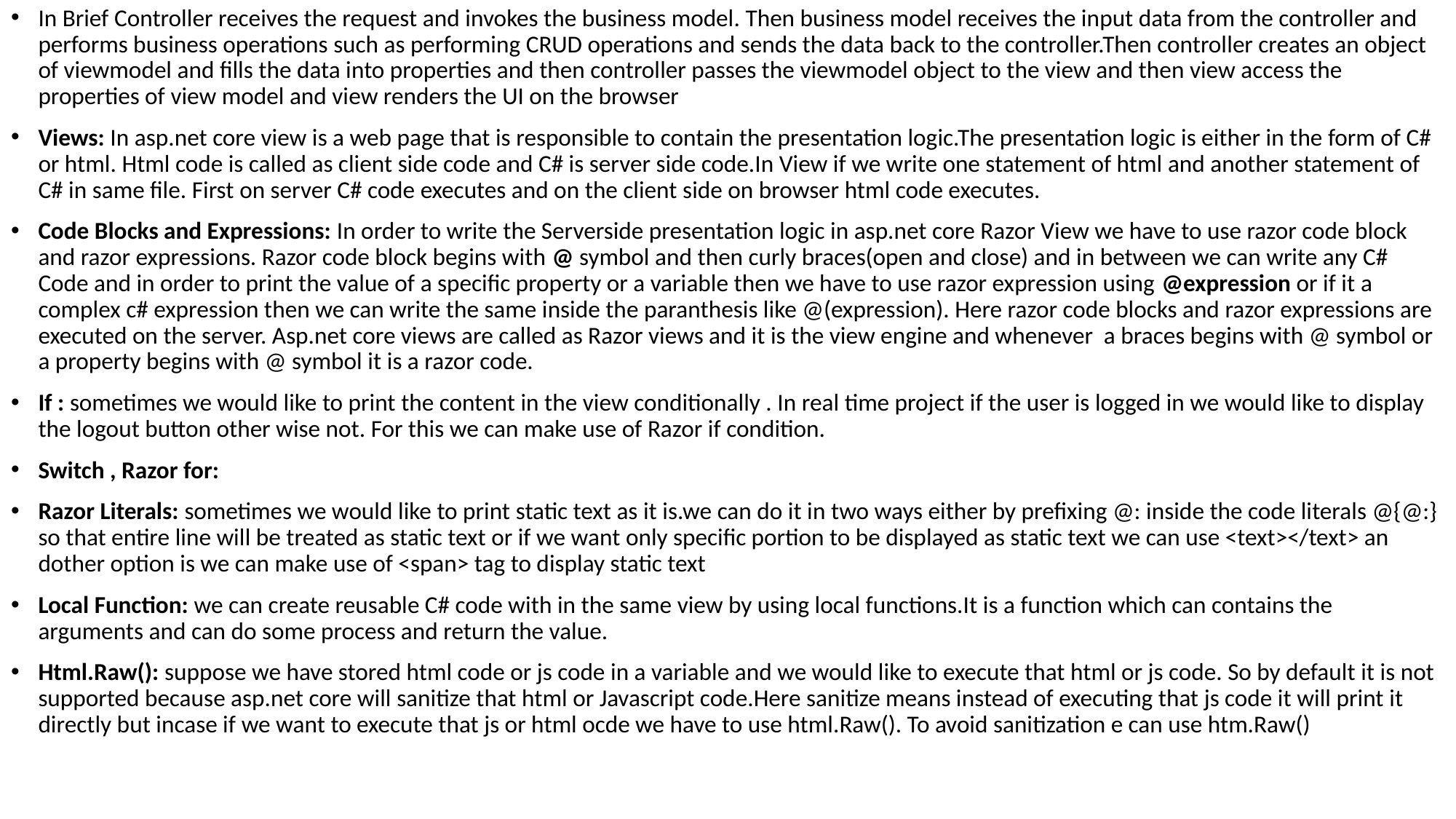

In Brief Controller receives the request and invokes the business model. Then business model receives the input data from the controller and performs business operations such as performing CRUD operations and sends the data back to the controller.Then controller creates an object of viewmodel and fills the data into properties and then controller passes the viewmodel object to the view and then view access the properties of view model and view renders the UI on the browser
Views: In asp.net core view is a web page that is responsible to contain the presentation logic.The presentation logic is either in the form of C# or html. Html code is called as client side code and C# is server side code.In View if we write one statement of html and another statement of C# in same file. First on server C# code executes and on the client side on browser html code executes.
Code Blocks and Expressions: In order to write the Serverside presentation logic in asp.net core Razor View we have to use razor code block and razor expressions. Razor code block begins with @ symbol and then curly braces(open and close) and in between we can write any C# Code and in order to print the value of a specific property or a variable then we have to use razor expression using @expression or if it a complex c# expression then we can write the same inside the paranthesis like @(expression). Here razor code blocks and razor expressions are executed on the server. Asp.net core views are called as Razor views and it is the view engine and whenever  a braces begins with @ symbol or a property begins with @ symbol it is a razor code.
If : sometimes we would like to print the content in the view conditionally . In real time project if the user is logged in we would like to display the logout button other wise not. For this we can make use of Razor if condition.
Switch , Razor for:
Razor Literals: sometimes we would like to print static text as it is.we can do it in two ways either by prefixing @: inside the code literals @{@:} so that entire line will be treated as static text or if we want only specific portion to be displayed as static text we can use <text></text> an dother option is we can make use of <span> tag to display static text
Local Function: we can create reusable C# code with in the same view by using local functions.It is a function which can contains the arguments and can do some process and return the value.
Html.Raw(): suppose we have stored html code or js code in a variable and we would like to execute that html or js code. So by default it is not supported because asp.net core will sanitize that html or Javascript code.Here sanitize means instead of executing that js code it will print it directly but incase if we want to execute that js or html ocde we have to use html.Raw(). To avoid sanitization e can use htm.Raw()